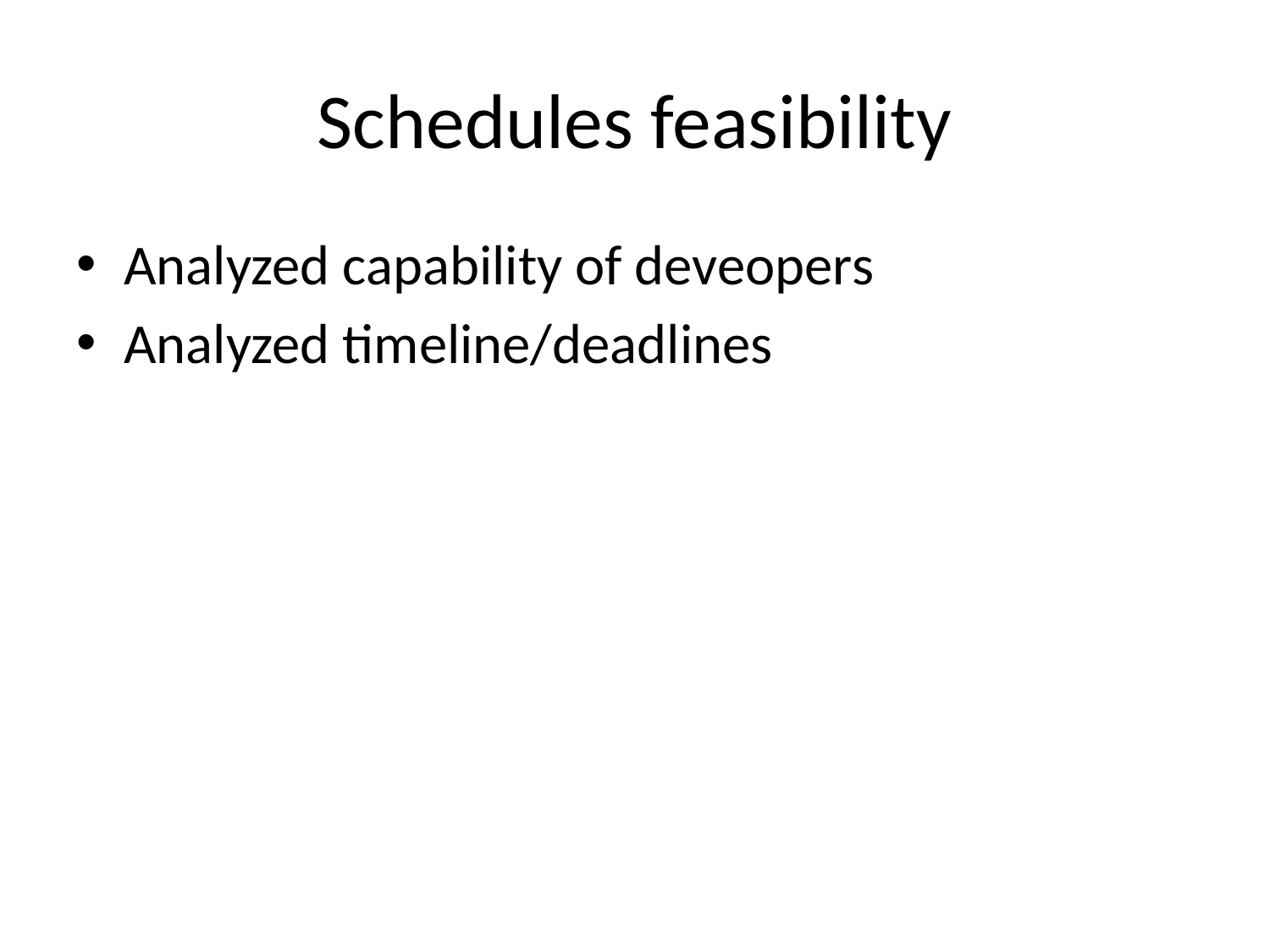

# Schedules feasibility
Analyzed capability of deveopers
Analyzed timeline/deadlines